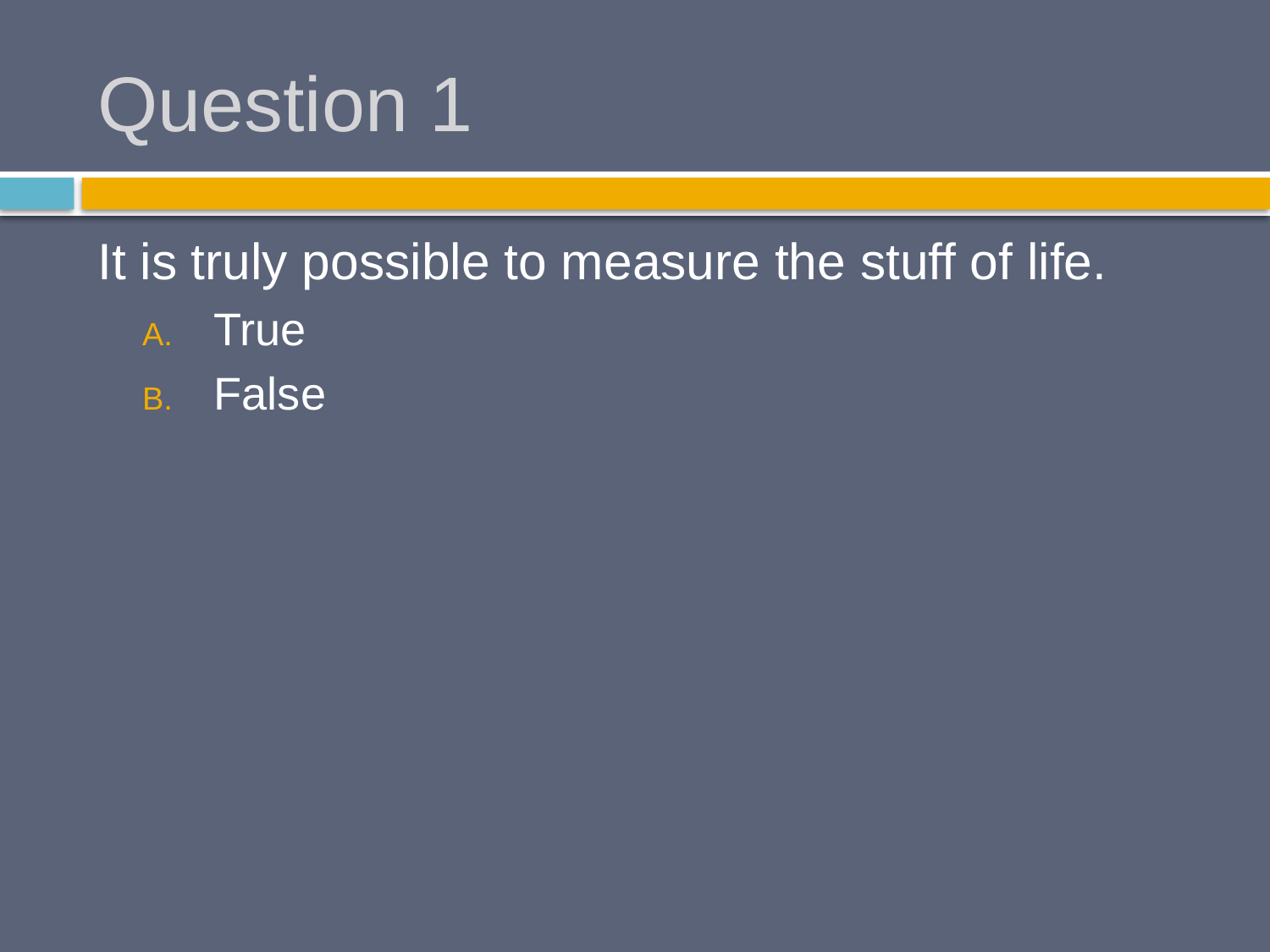

# Question 1
It is truly possible to measure the stuff of life.
True
False